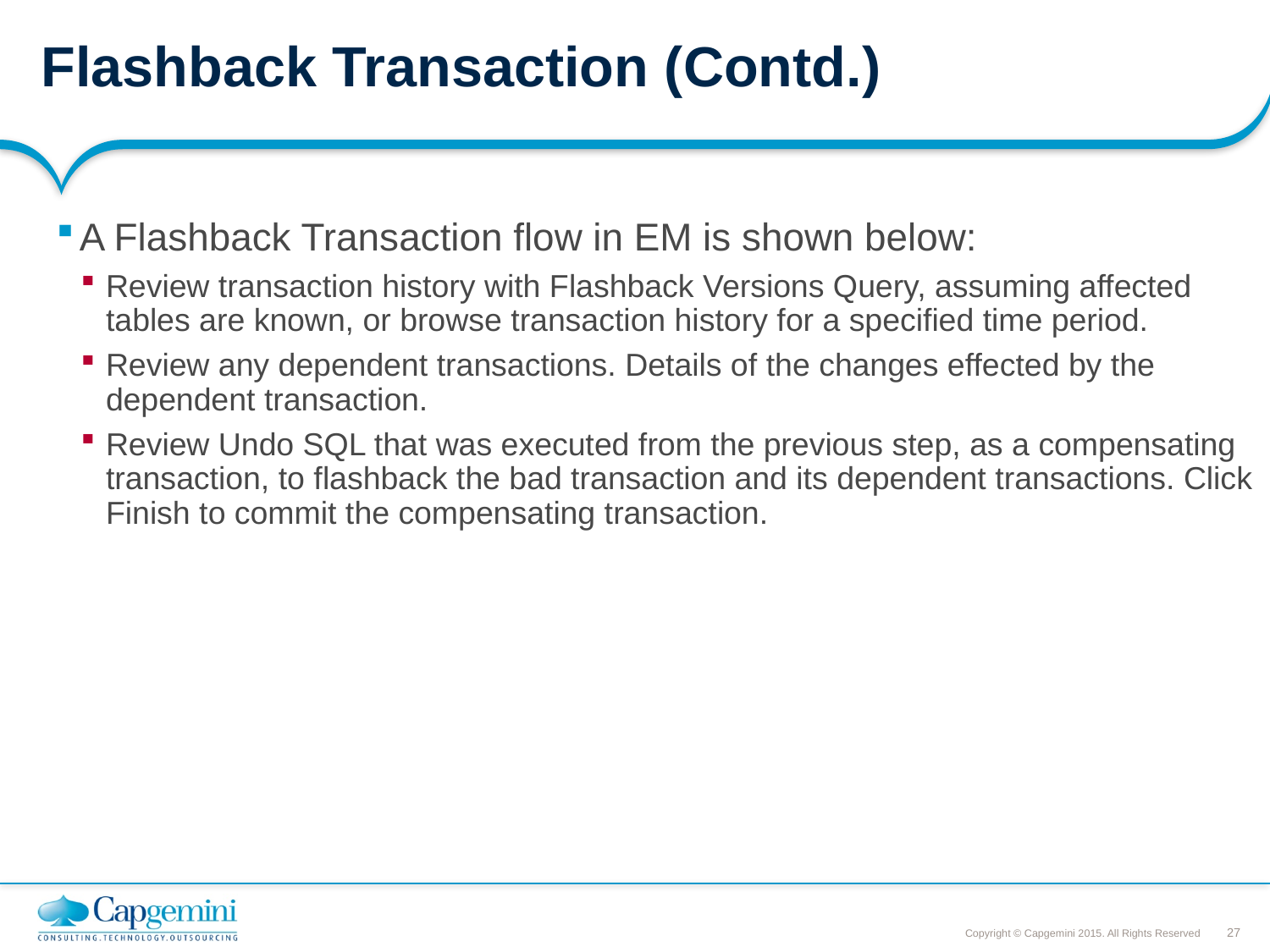

# Flashback Transaction (Contd.)
A Flashback Transaction flow in EM is shown below:
Review transaction history with Flashback Versions Query, assuming affected tables are known, or browse transaction history for a specified time period.
Review any dependent transactions. Details of the changes effected by the dependent transaction.
Review Undo SQL that was executed from the previous step, as a compensating transaction, to flashback the bad transaction and its dependent transactions. Click Finish to commit the compensating transaction.